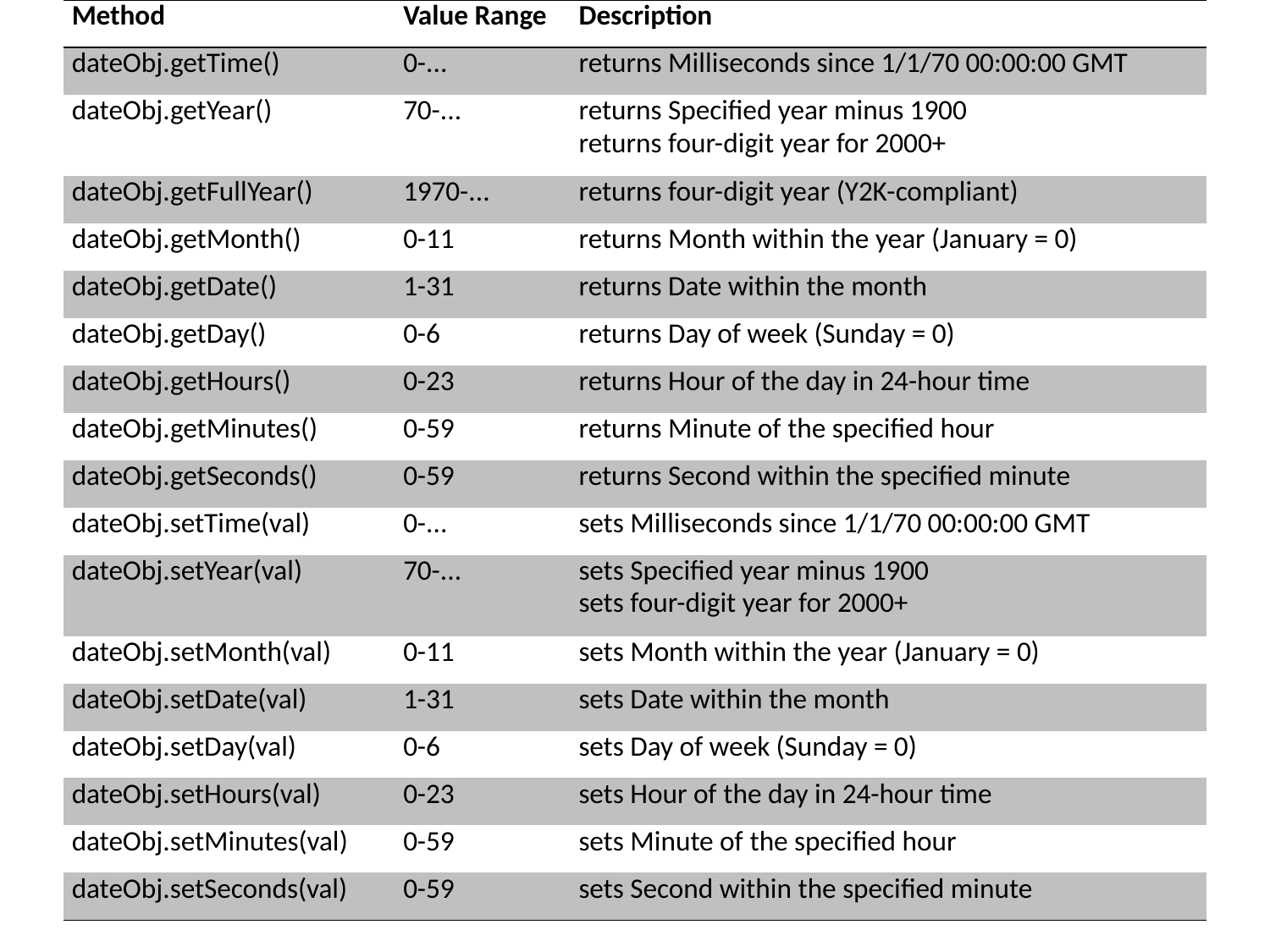

| Method | Value Range | Description |
| --- | --- | --- |
| dateObj.getTime() | 0-... | returns Milliseconds since 1/1/70 00:00:00 GMT |
| dateObj.getYear() | 70-... | returns Specified year minus 1900 returns four-digit year for 2000+ |
| dateObj.getFullYear() | 1970-... | returns four-digit year (Y2K-compliant) |
| dateObj.getMonth() | 0-11 | returns Month within the year (January = 0) |
| dateObj.getDate() | 1-31 | returns Date within the month |
| dateObj.getDay() | 0-6 | returns Day of week (Sunday = 0) |
| dateObj.getHours() | 0-23 | returns Hour of the day in 24-hour time |
| dateObj.getMinutes() | 0-59 | returns Minute of the specified hour |
| dateObj.getSeconds() | 0-59 | returns Second within the specified minute |
| dateObj.setTime(val) | 0-... | sets Milliseconds since 1/1/70 00:00:00 GMT |
| dateObj.setYear(val) | 70-... | sets Specified year minus 1900 sets four-digit year for 2000+ |
| dateObj.setMonth(val) | 0-11 | sets Month within the year (January = 0) |
| dateObj.setDate(val) | 1-31 | sets Date within the month |
| dateObj.setDay(val) | 0-6 | sets Day of week (Sunday = 0) |
| dateObj.setHours(val) | 0-23 | sets Hour of the day in 24-hour time |
| dateObj.setMinutes(val) | 0-59 | sets Minute of the specified hour |
| dateObj.setSeconds(val) | 0-59 | sets Second within the specified minute |